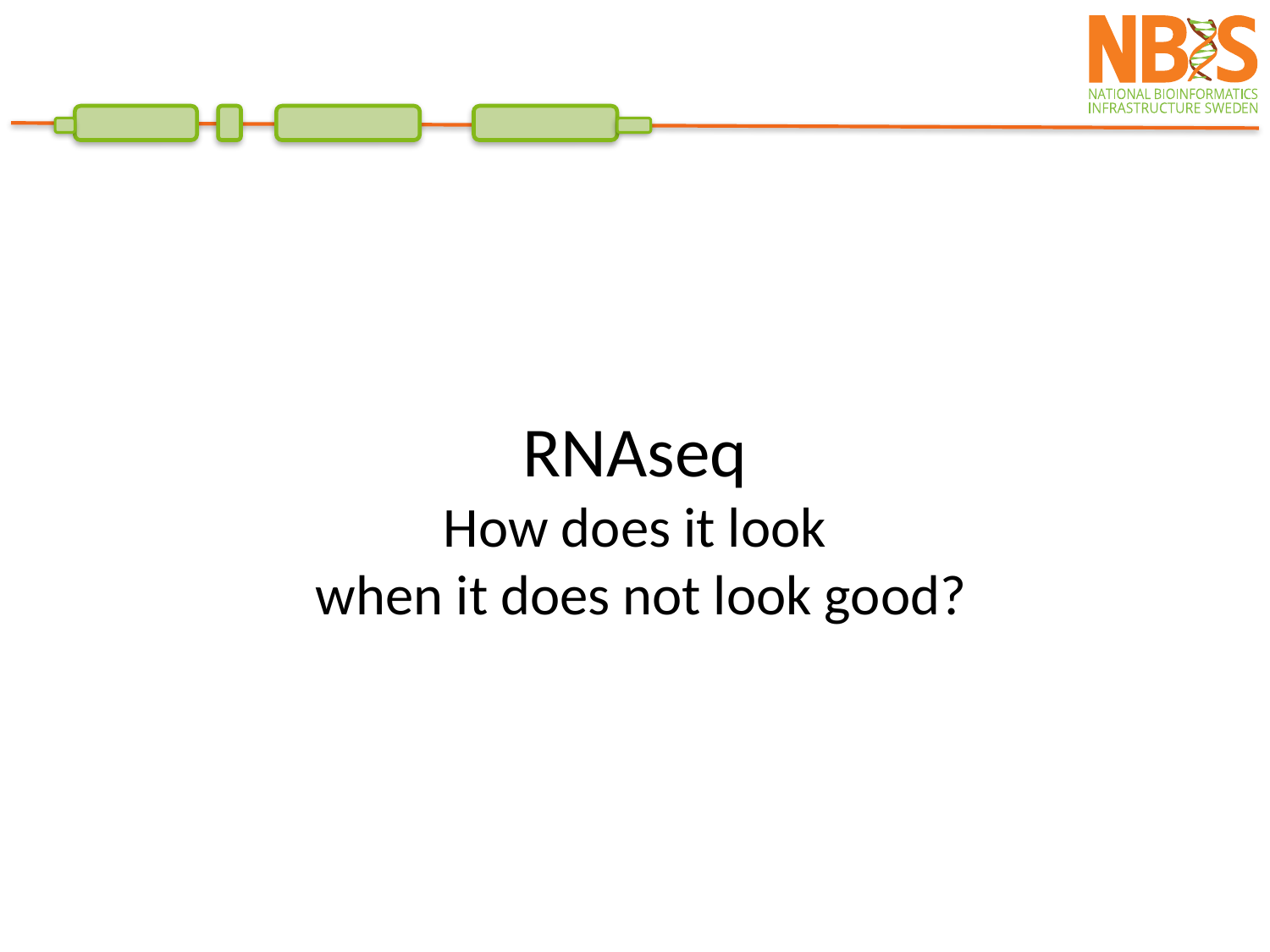

RNAseq
How does it look
 when it does not look good?